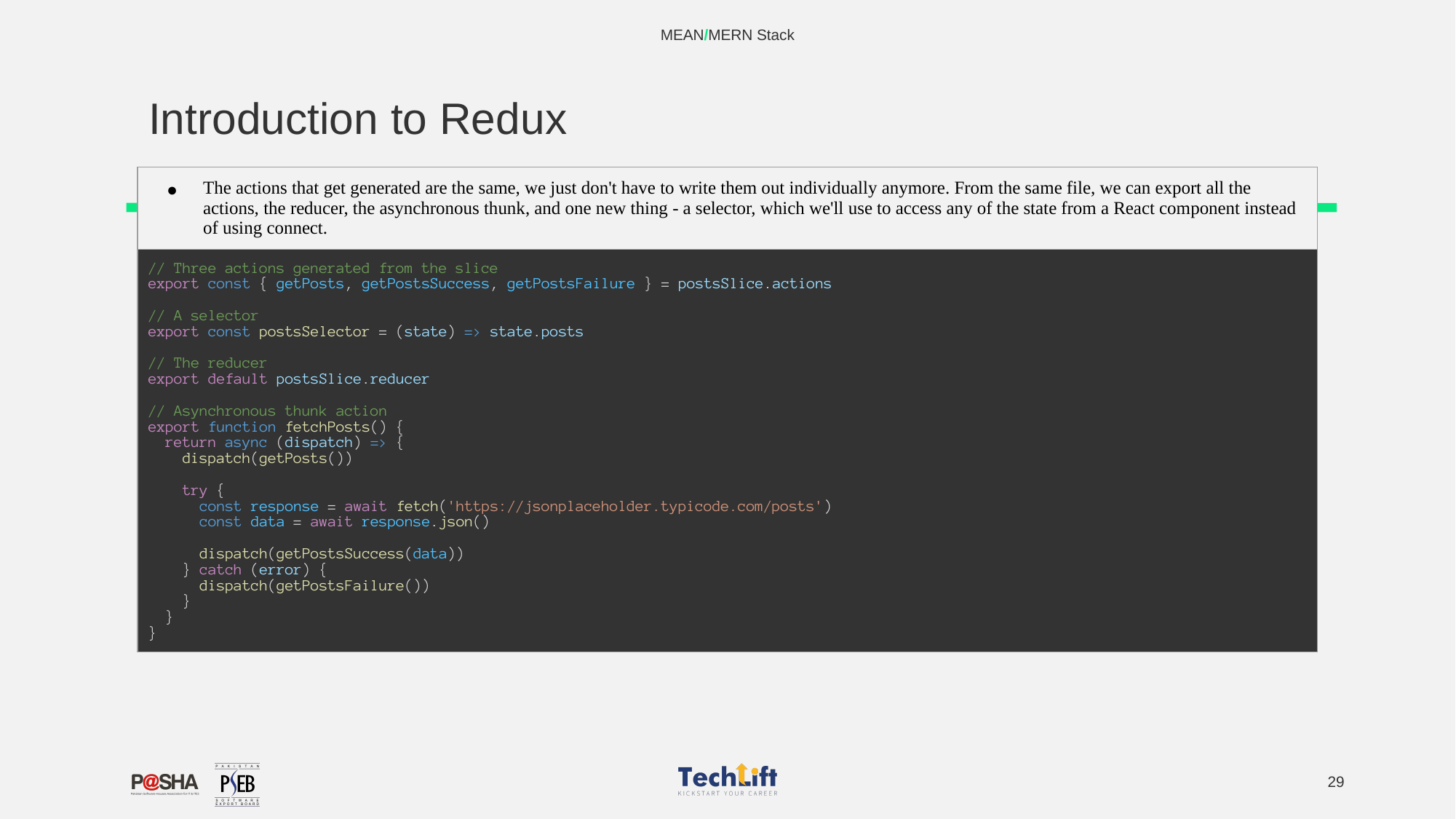

MEAN/MERN Stack
# Introduction to Redux
| The actions that get generated are the same, we just don't have to write them out individually anymore. From the same file, we can export all the actions, the reducer, the asynchronous thunk, and one new thing - a selector, which we'll use to access any of the state from a React component instead of using connect. |
| --- |
| // Three actions generated from the slice export const { getPosts, getPostsSuccess, getPostsFailure } = postsSlice.actions // A selector export const postsSelector = (state) => state.posts // The reducer export default postsSlice.reducer // Asynchronous thunk action export function fetchPosts() {   return async (dispatch) => {     dispatch(getPosts())     try {       const response = await fetch('https://jsonplaceholder.typicode.com/posts')       const data = await response.json()       dispatch(getPostsSuccess(data))     } catch (error) {       dispatch(getPostsFailure())     }   } } |
29